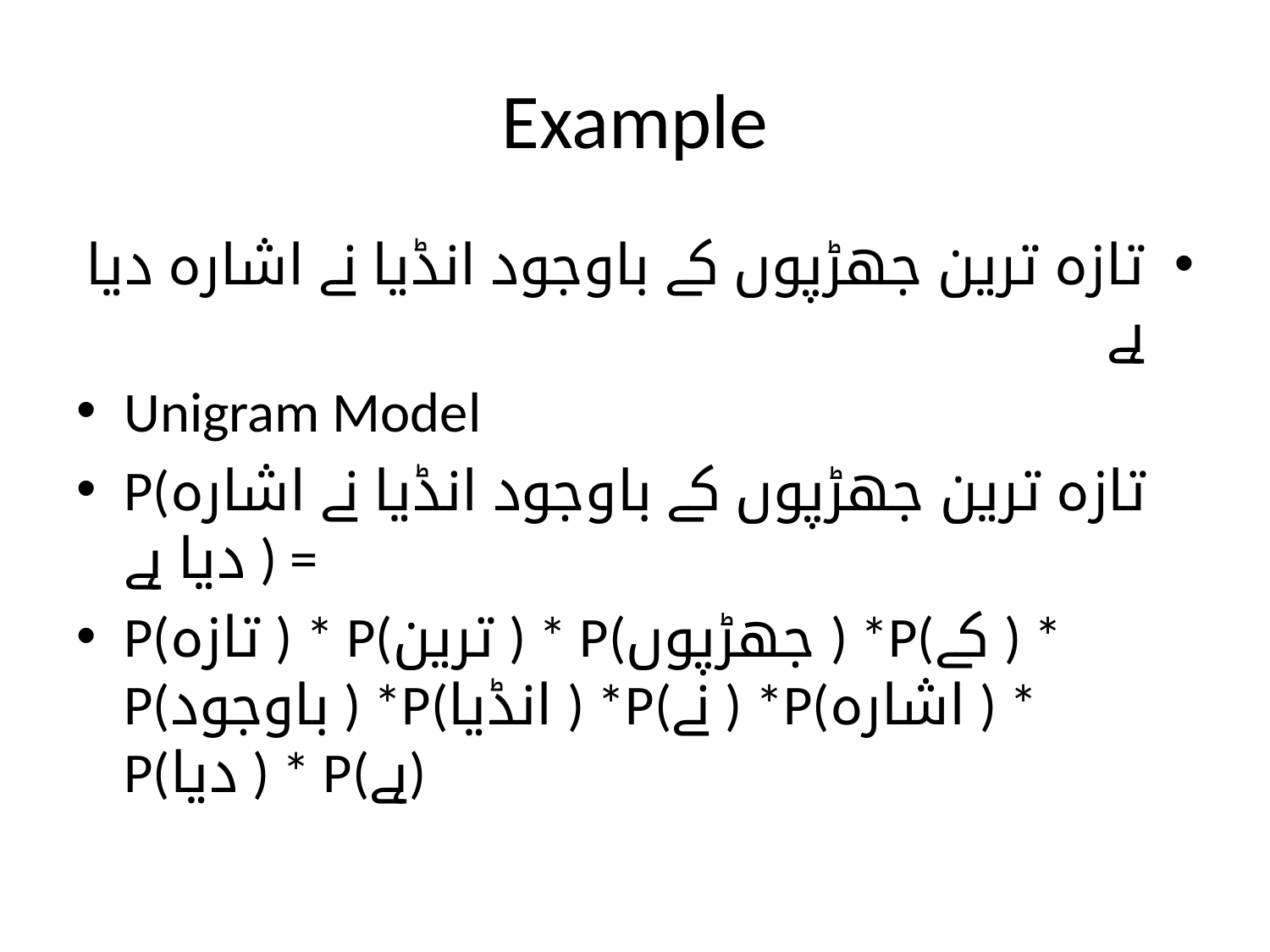

# Example
تازہ ترین جھڑپوں کے باوجود انڈیا نے اشارہ دیا ہے
Unigram Model
P(تازہ ترین جھڑپوں کے باوجود انڈیا نے اشارہ دیا ہے ) =
P(تازہ ) * P(ترین ) * P(جھڑپوں ) *P(کے ) * P(باوجود ) *P(انڈیا ) *P(نے ) *P(اشارہ ) * P(دیا ) * P(ہے)